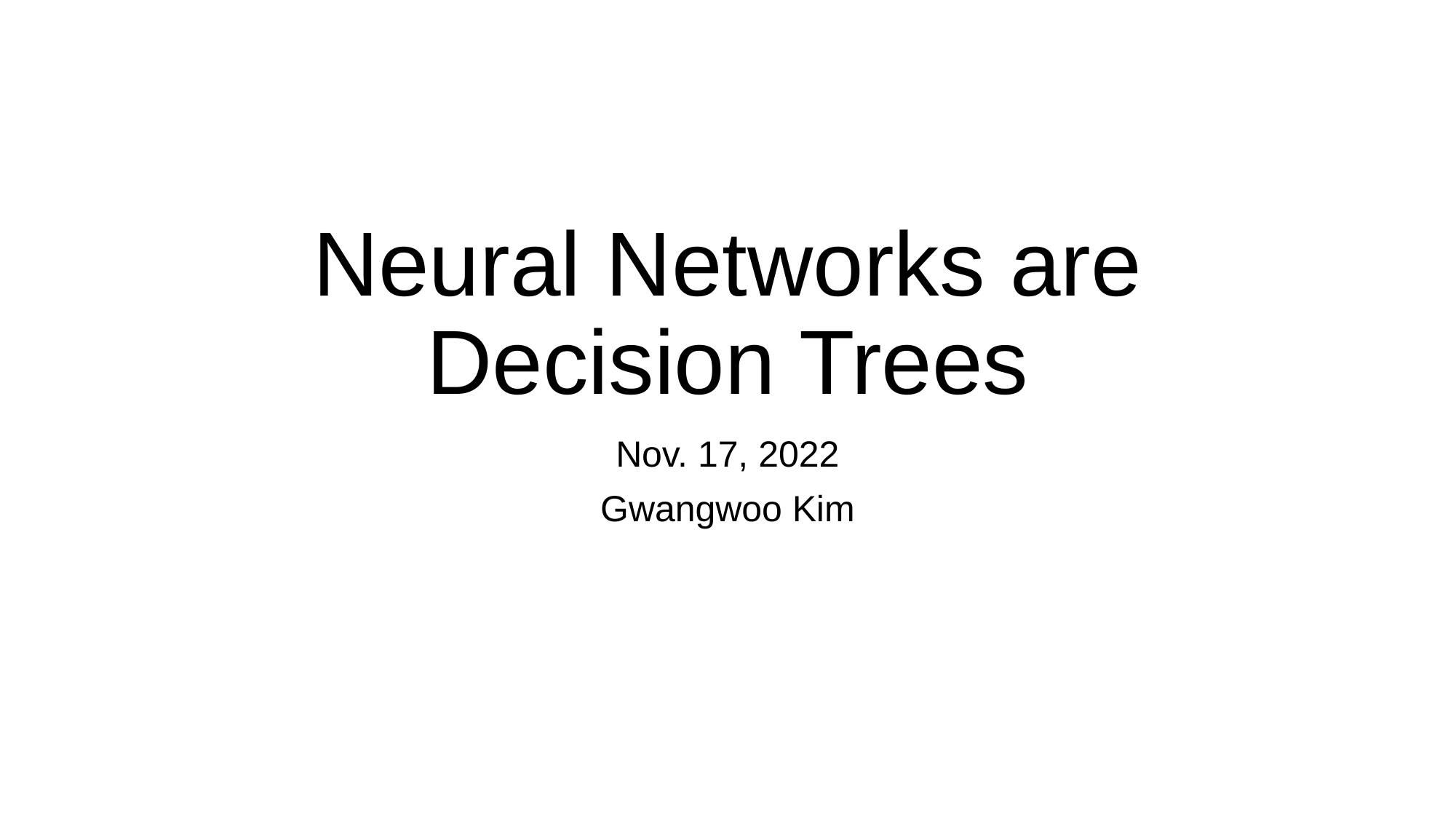

# Neural Networks are Decision Trees
Nov. 17, 2022
Gwangwoo Kim